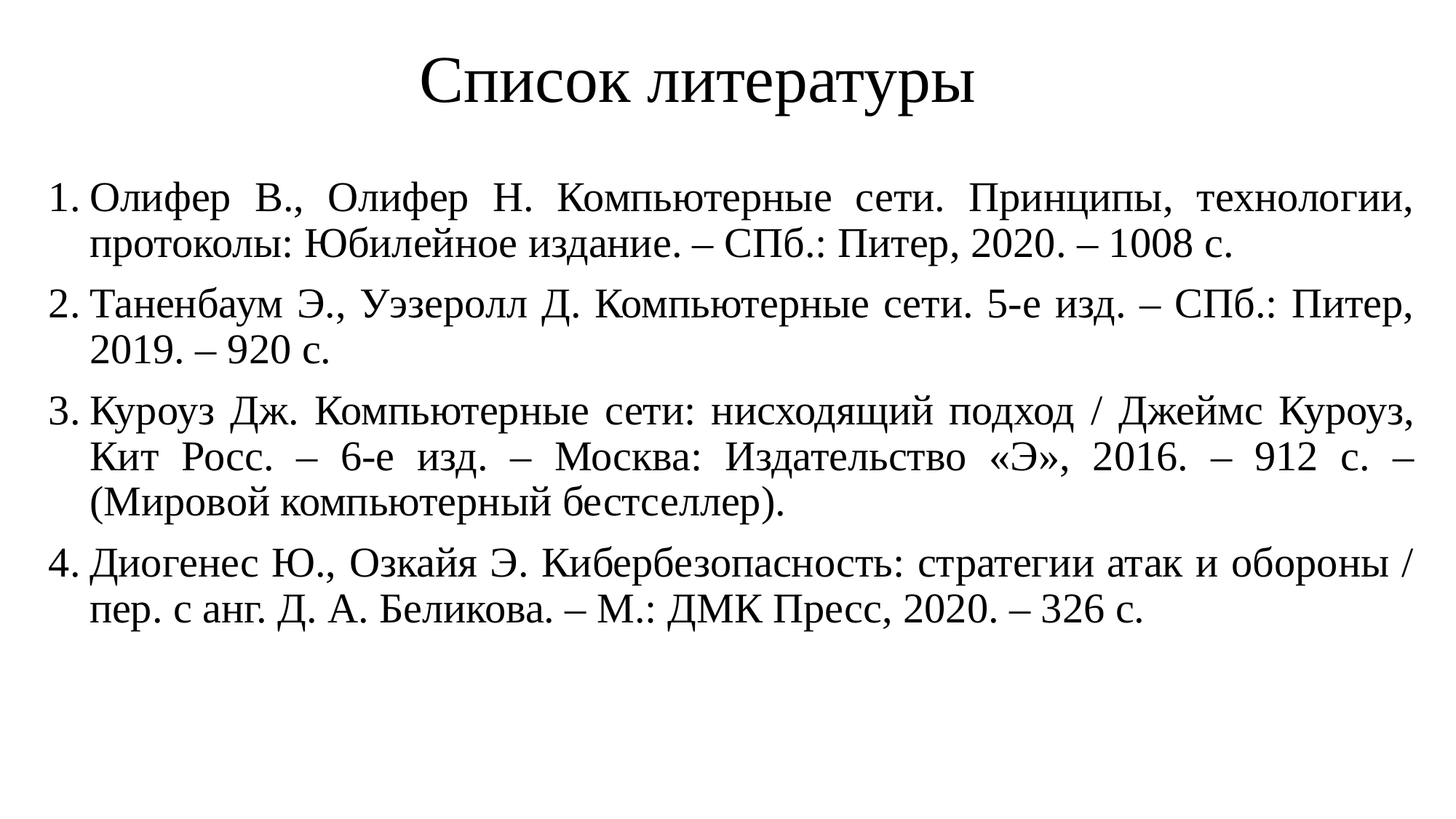

# Список литературы
Олифер В., Олифер Н. Компьютерные сети. Принципы, технологии, протоколы: Юбилейное издание. – СПб.: Питер, 2020. – 1008 с.
Таненбаум Э., Уэзеролл Д. Компьютерные сети. 5-е изд. – СПб.: Питер, 2019. – 920 с.
Куроуз Дж. Компьютерные сети: нисходящий подход / Джеймс Куроуз, Кит Росс. – 6-е изд. – Москва: Издательство «Э», 2016. – 912 с. – (Мировой компьютерный бестселлер).
Диогенес Ю., Озкайя Э. Кибербезопасность: стратегии атак и обороны / пер. с анг. Д. А. Беликова. – М.: ДМК Пресс, 2020. – 326 с.